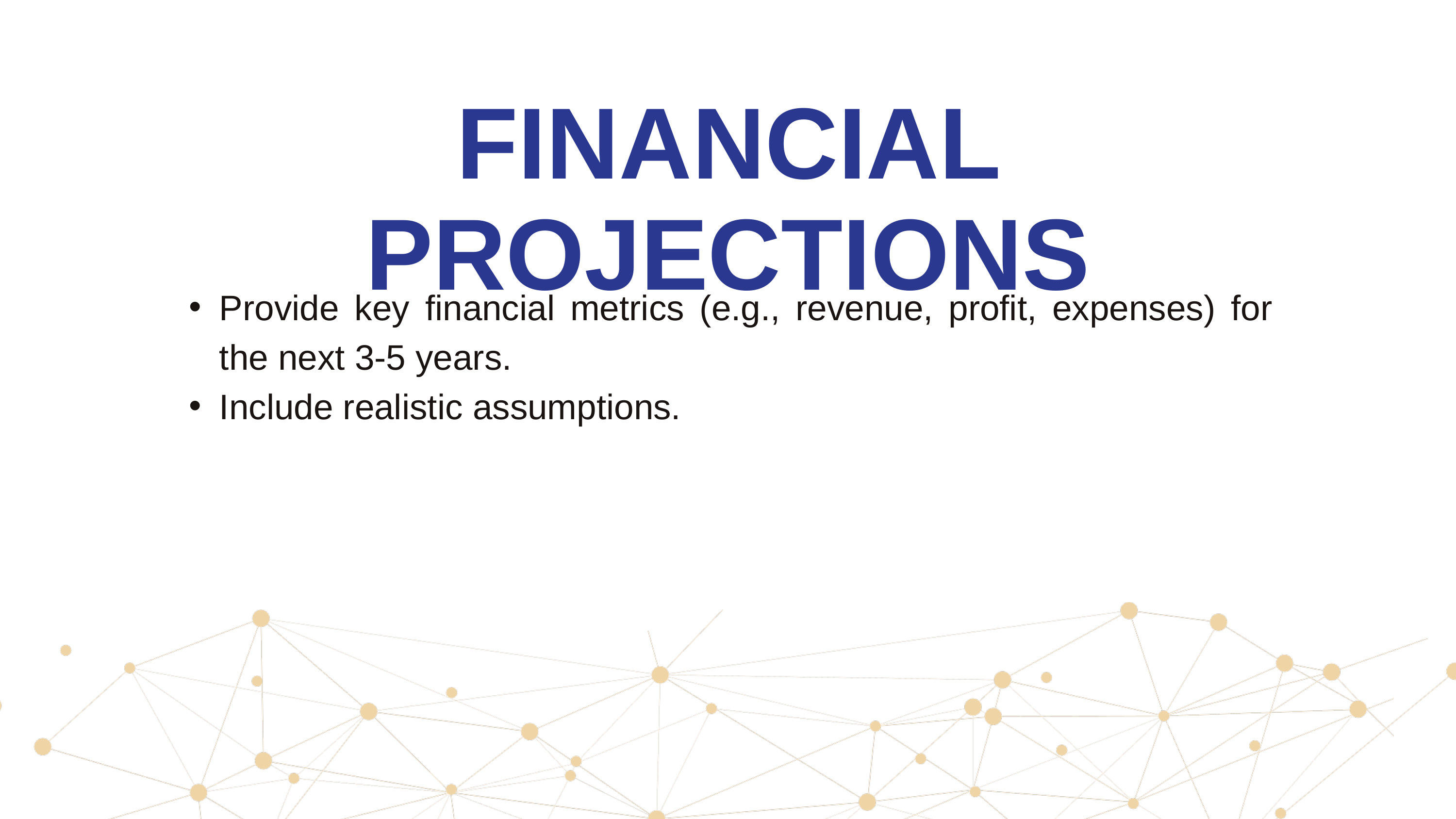

FINANCIAL PROJECTIONS
Provide key financial metrics (e.g., revenue, profit, expenses) for the next 3-5 years.
Include realistic assumptions.